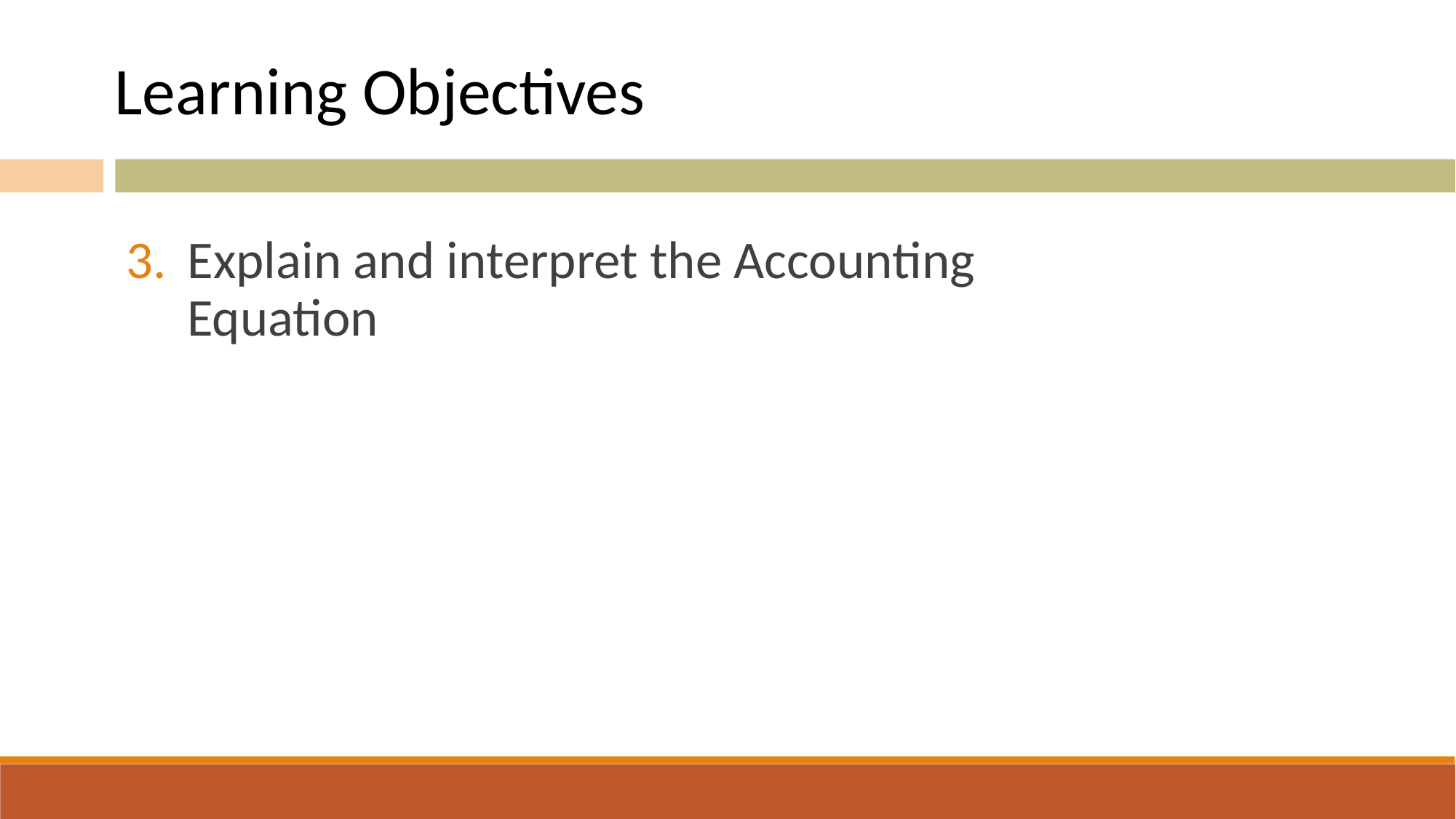

Learning Objectives

Explain and interpret the Accounting Equation